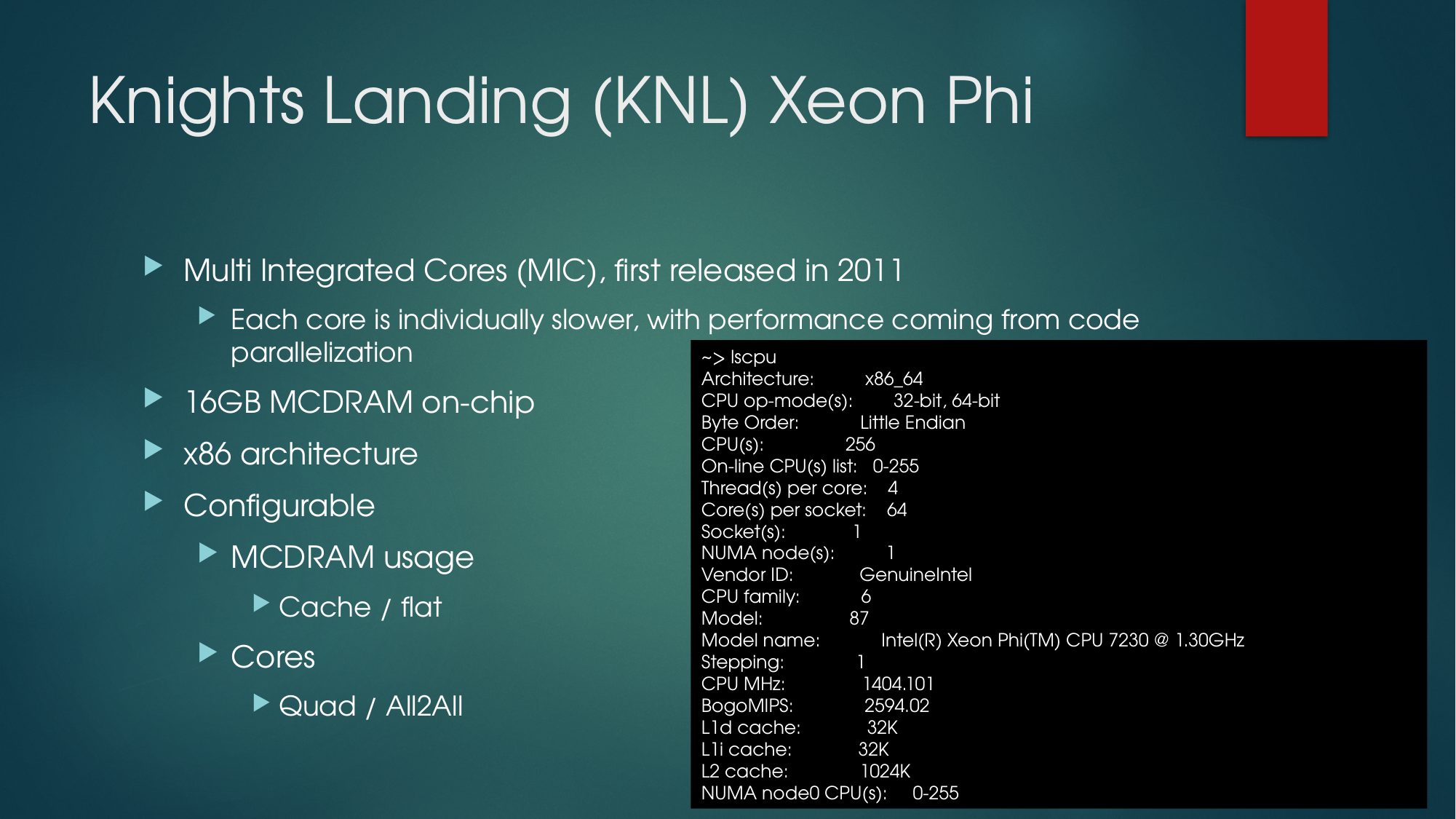

# Knights Landing (KNL) Xeon Phi
Multi Integrated Cores (MIC), first released in 2011
Each core is individually slower, with performance coming from code parallelization
16GB MCDRAM on-chip
x86 architecture
Configurable
MCDRAM usage
Cache / flat
Cores
Quad / All2All

~> lscpu
Architecture:          x86_64
CPU op-mode(s):        32-bit, 64-bit
Byte Order:            Little Endian
CPU(s):                256
On-line CPU(s) list:   0-255
Thread(s) per core:    4
Core(s) per socket:    64
Socket(s):             1
NUMA node(s):          1
Vendor ID:             GenuineIntel
CPU family:            6
Model:                 87
Model name:            Intel(R) Xeon Phi(TM) CPU 7230 @ 1.30GHz
Stepping:              1
CPU MHz:               1404.101
BogoMIPS:              2594.02
L1d cache:             32K
L1i cache:             32K
L2 cache:              1024K
NUMA node0 CPU(s):     0-255